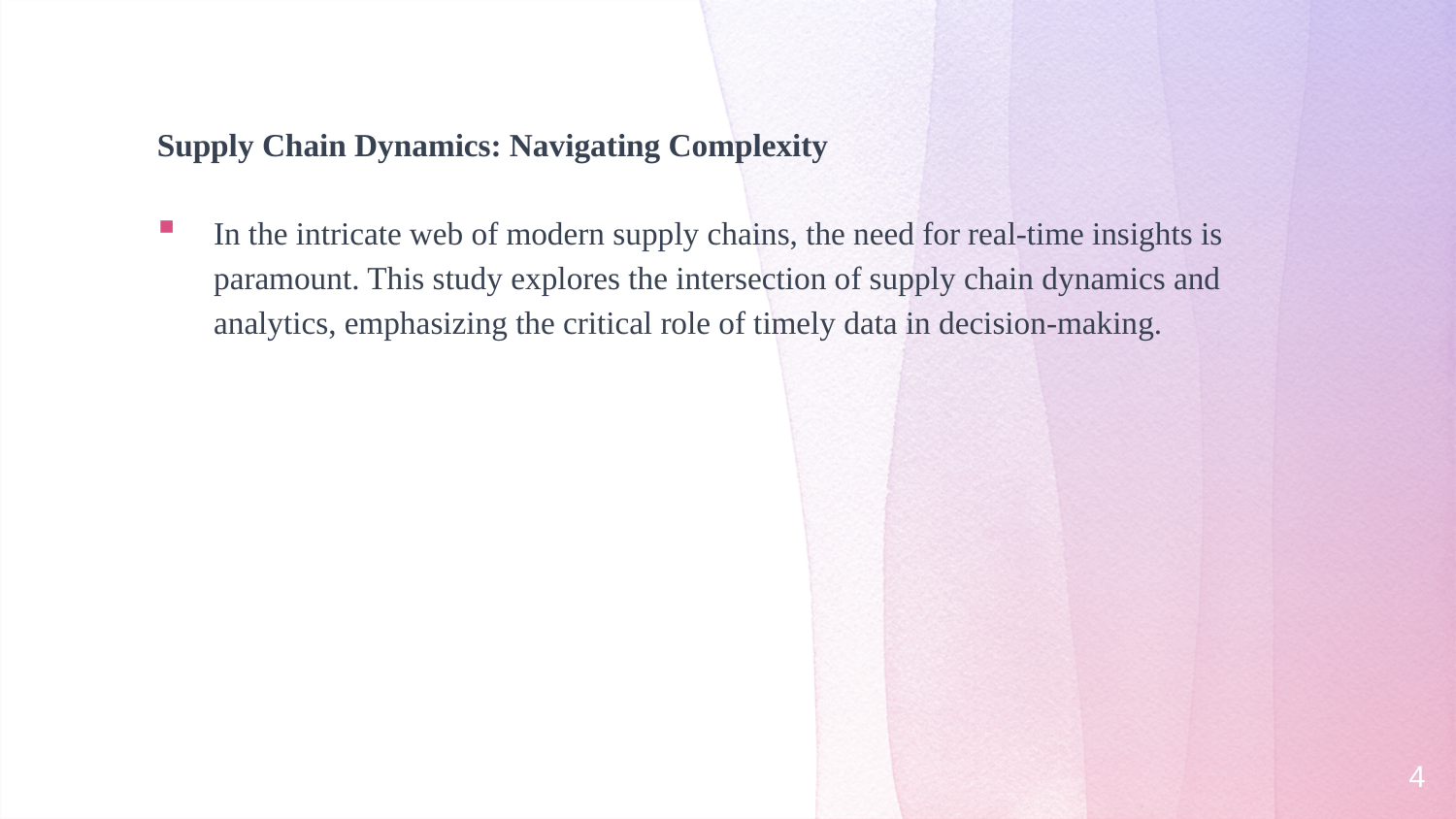

Supply Chain Dynamics: Navigating Complexity

In the intricate web of modern supply chains, the need for real-time insights is paramount. This study explores the intersection of supply chain dynamics and analytics, emphasizing the critical role of timely data in decision-making.

4